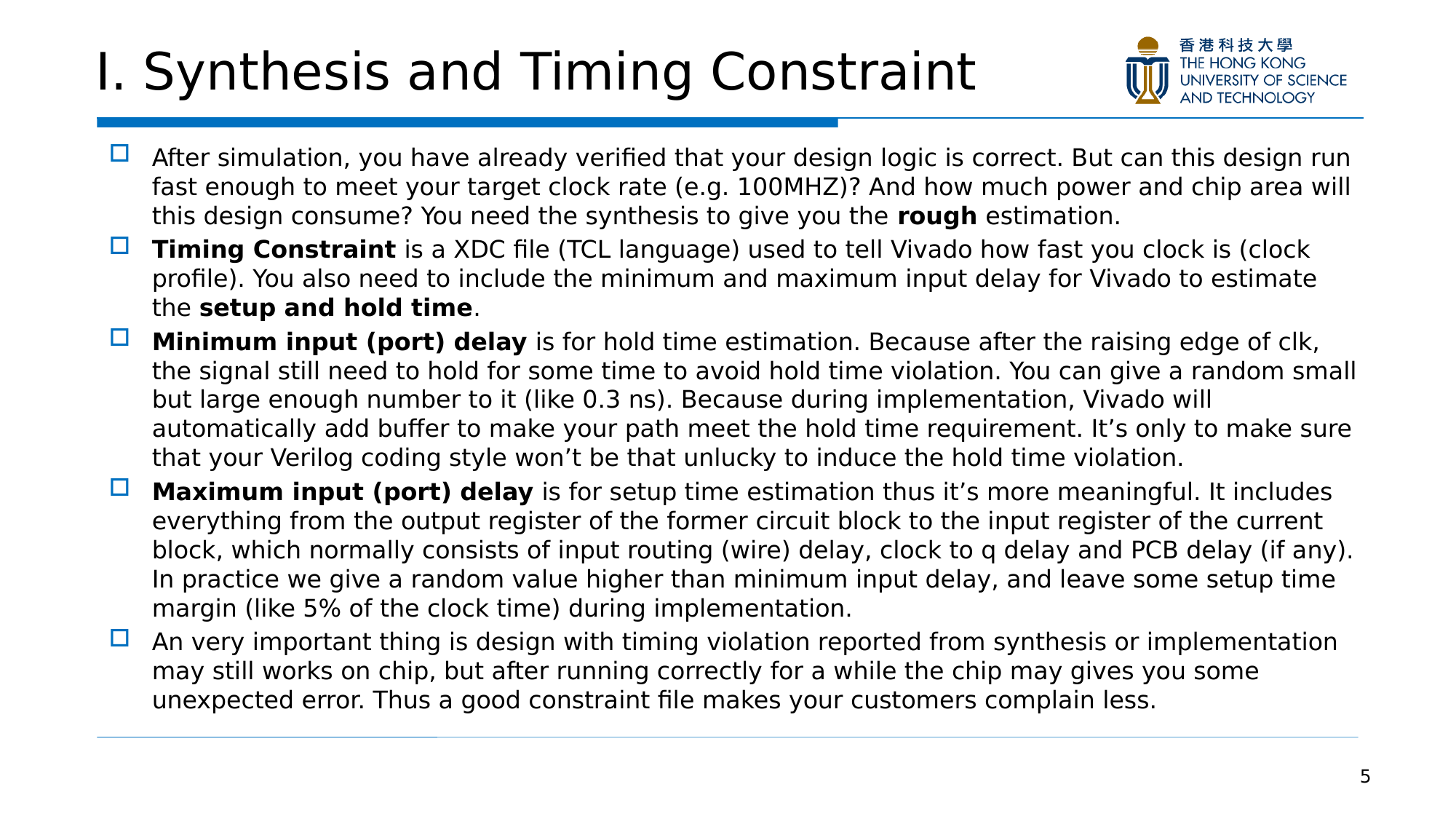

# I. Synthesis and Timing Constraint
After simulation, you have already verified that your design logic is correct. But can this design run fast enough to meet your target clock rate (e.g. 100MHZ)? And how much power and chip area will this design consume? You need the synthesis to give you the rough estimation.
Timing Constraint is a XDC file (TCL language) used to tell Vivado how fast you clock is (clock profile). You also need to include the minimum and maximum input delay for Vivado to estimate the setup and hold time.
Minimum input (port) delay is for hold time estimation. Because after the raising edge of clk, the signal still need to hold for some time to avoid hold time violation. You can give a random small but large enough number to it (like 0.3 ns). Because during implementation, Vivado will automatically add buffer to make your path meet the hold time requirement. It’s only to make sure that your Verilog coding style won’t be that unlucky to induce the hold time violation.
Maximum input (port) delay is for setup time estimation thus it’s more meaningful. It includes everything from the output register of the former circuit block to the input register of the current block, which normally consists of input routing (wire) delay, clock to q delay and PCB delay (if any). In practice we give a random value higher than minimum input delay, and leave some setup time margin (like 5% of the clock time) during implementation.
An very important thing is design with timing violation reported from synthesis or implementation may still works on chip, but after running correctly for a while the chip may gives you some unexpected error. Thus a good constraint file makes your customers complain less.
5